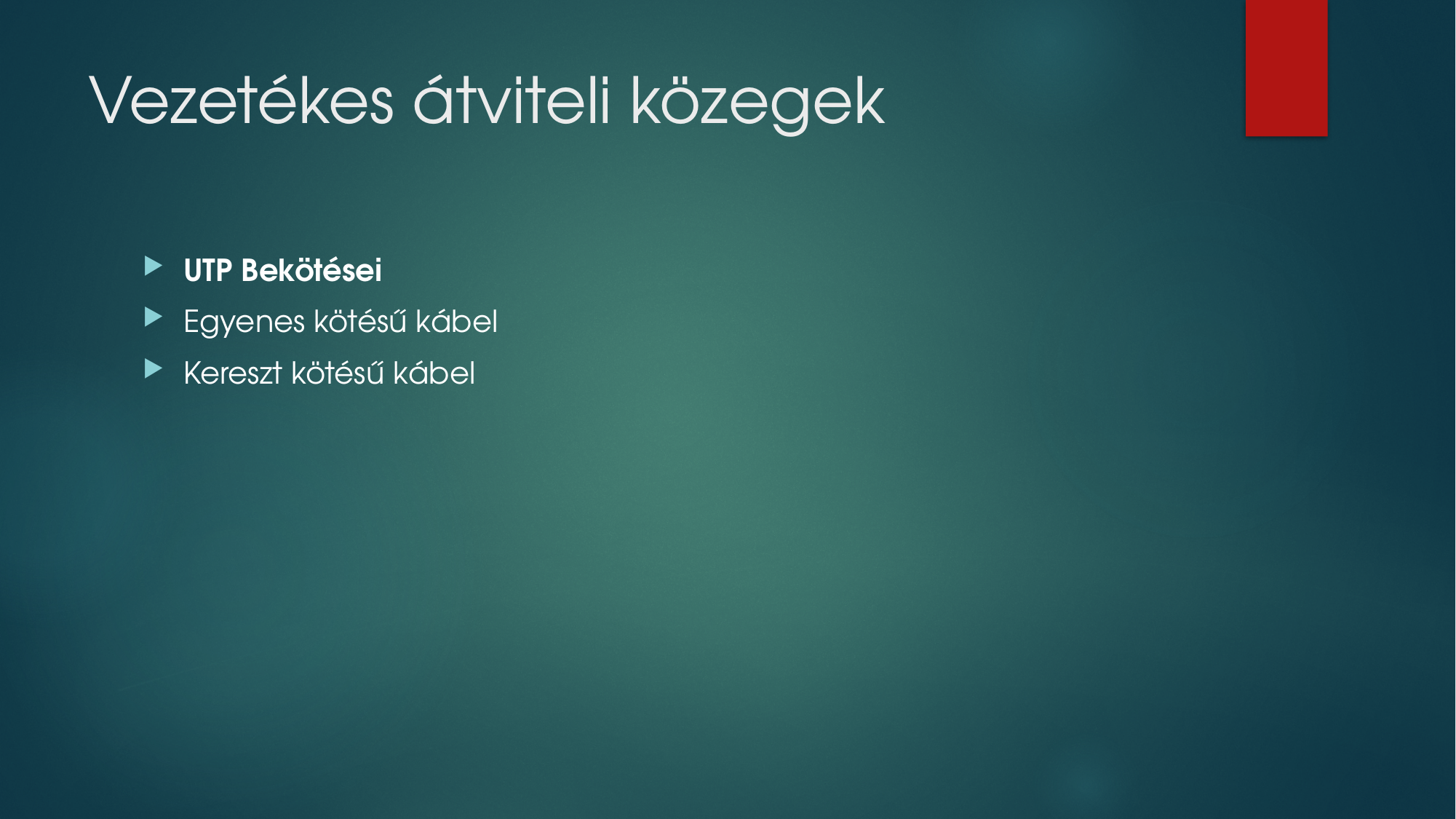

# Vezetékes átviteli közegek
UTP Bekötései
Egyenes kötésű kábel
Kereszt kötésű kábel